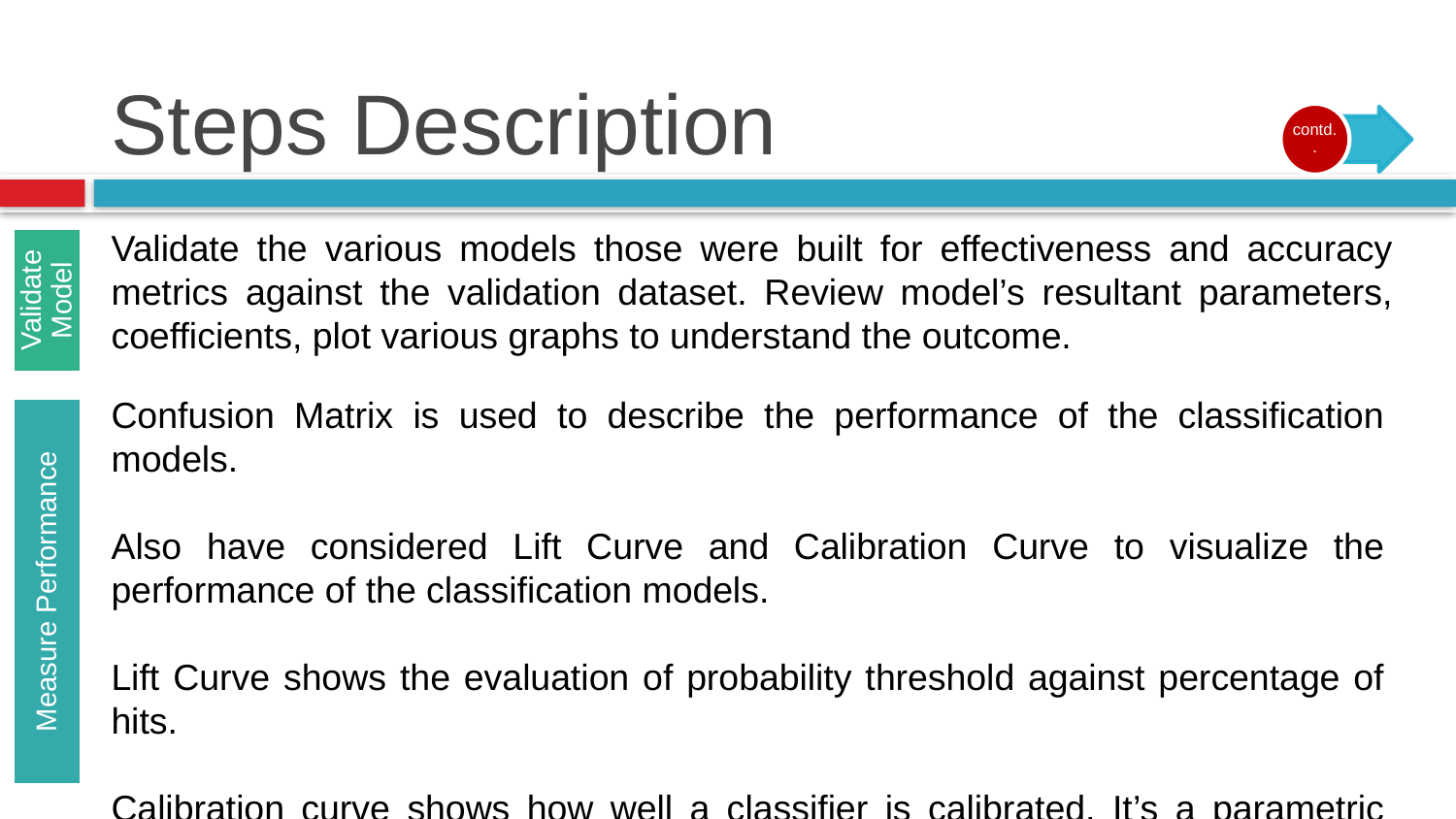

# Steps Description
contd..
Validate the various models those were built for effectiveness and accuracy metrics against the validation dataset. Review model’s resultant parameters, coefficients, plot various graphs to understand the outcome.

Validate Model
Confusion Matrix is used to describe the performance of the classification models.

Also have considered Lift Curve and Calibration Curve to visualize the performance of the classification models.

Lift Curve shows the evaluation of probability threshold against percentage of hits.

Calibration curve shows how well a classifier is calibrated. It’s a parametric graph showing true probabilities against predicted probability.

Measure Performance